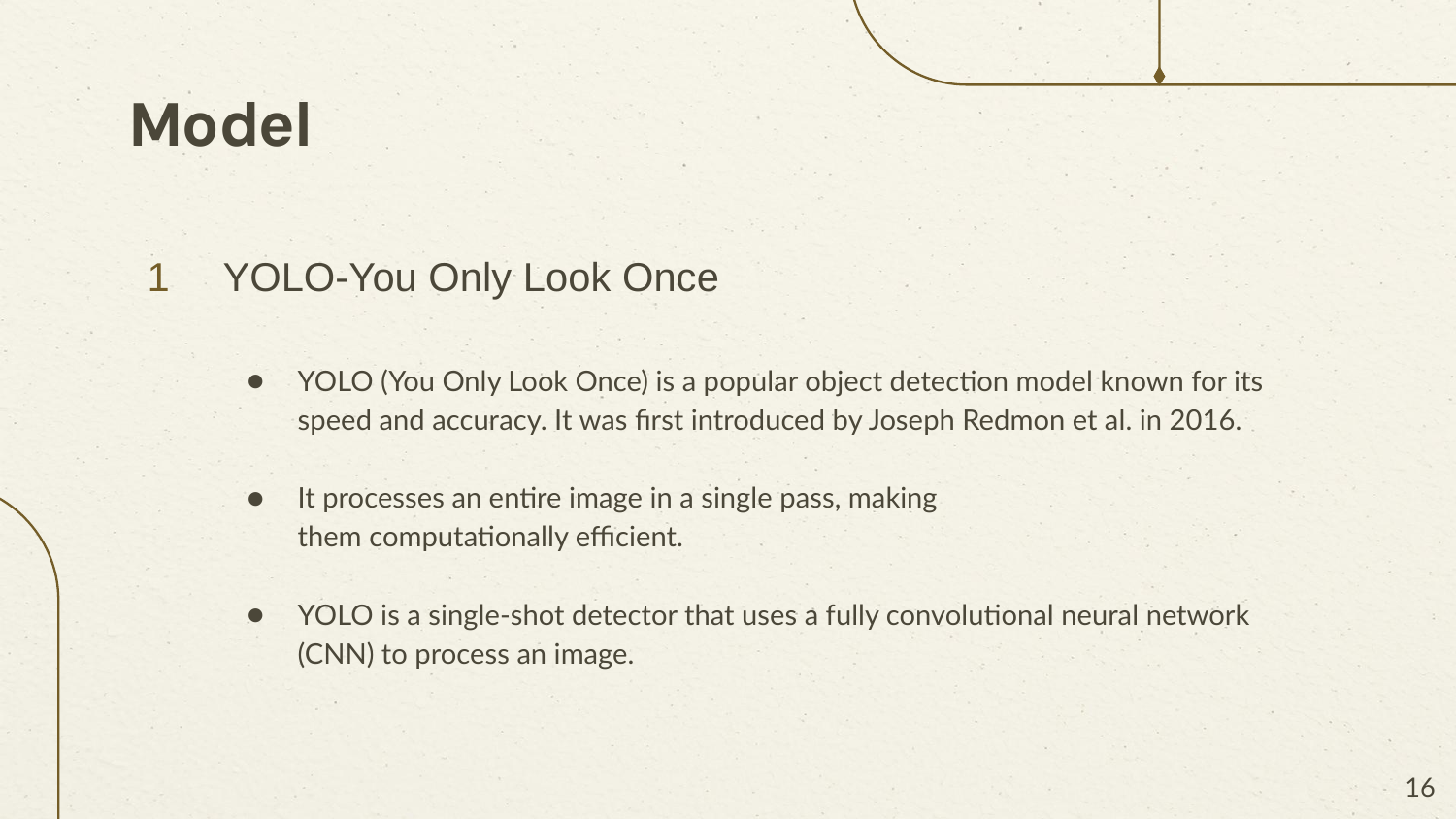

# Model
1
YOLO-You Only Look Once
YOLO (You Only Look Once) is a popular object detection model known for its speed and accuracy. It was first introduced by Joseph Redmon et al. in 2016.

It processes an entire image in a single pass, making
them computationally efficient.

YOLO is a single-shot detector that uses a fully convolutional neural network (CNN) to process an image.

16